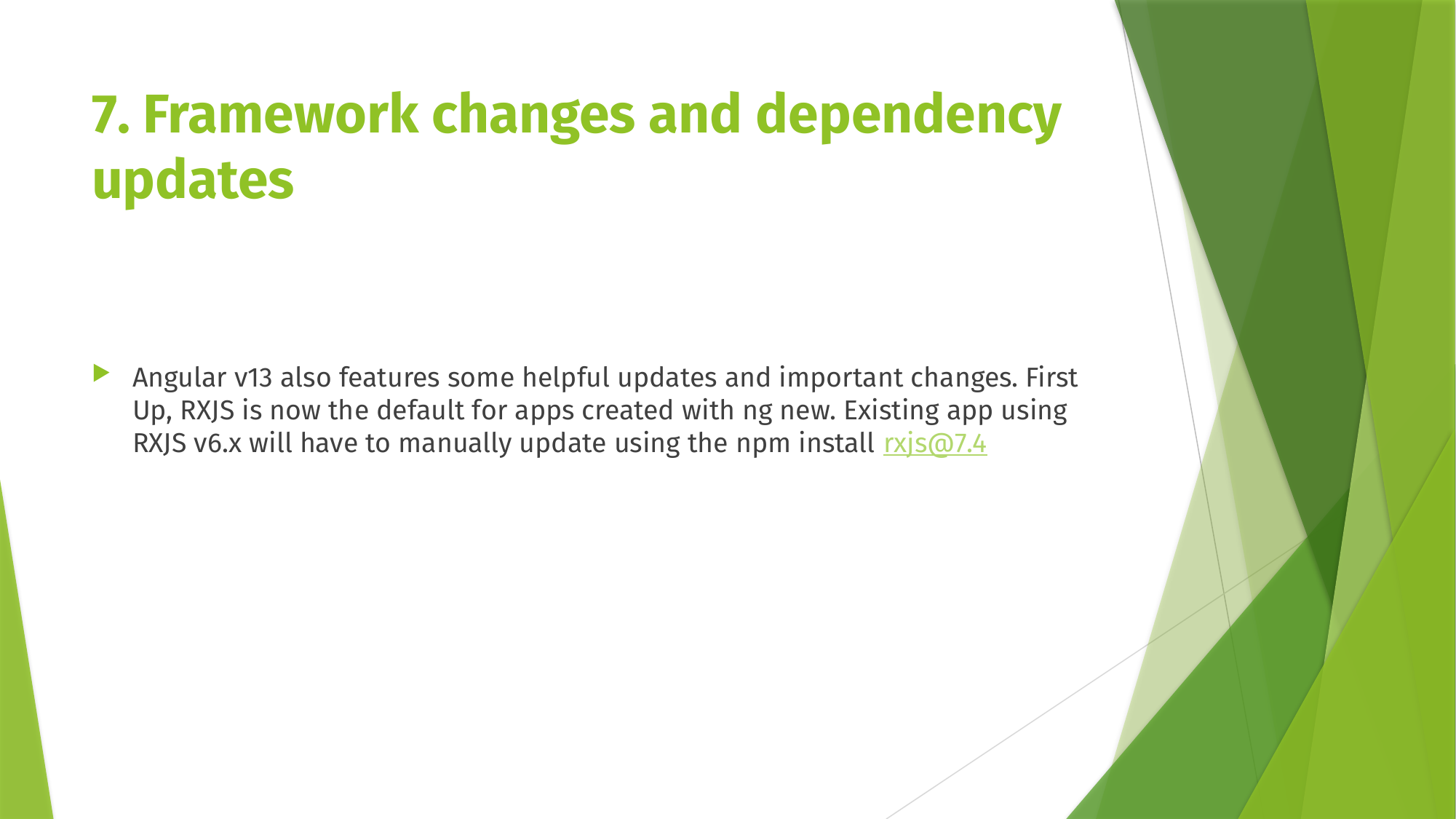

# 7. Framework changes and dependency updates

Angular v13 also features some helpful updates and important changes. First Up, RXJS is now the default for apps created with ng new. Existing app using RXJS v6.x will have to manually update using the npm install rxjs@7.4